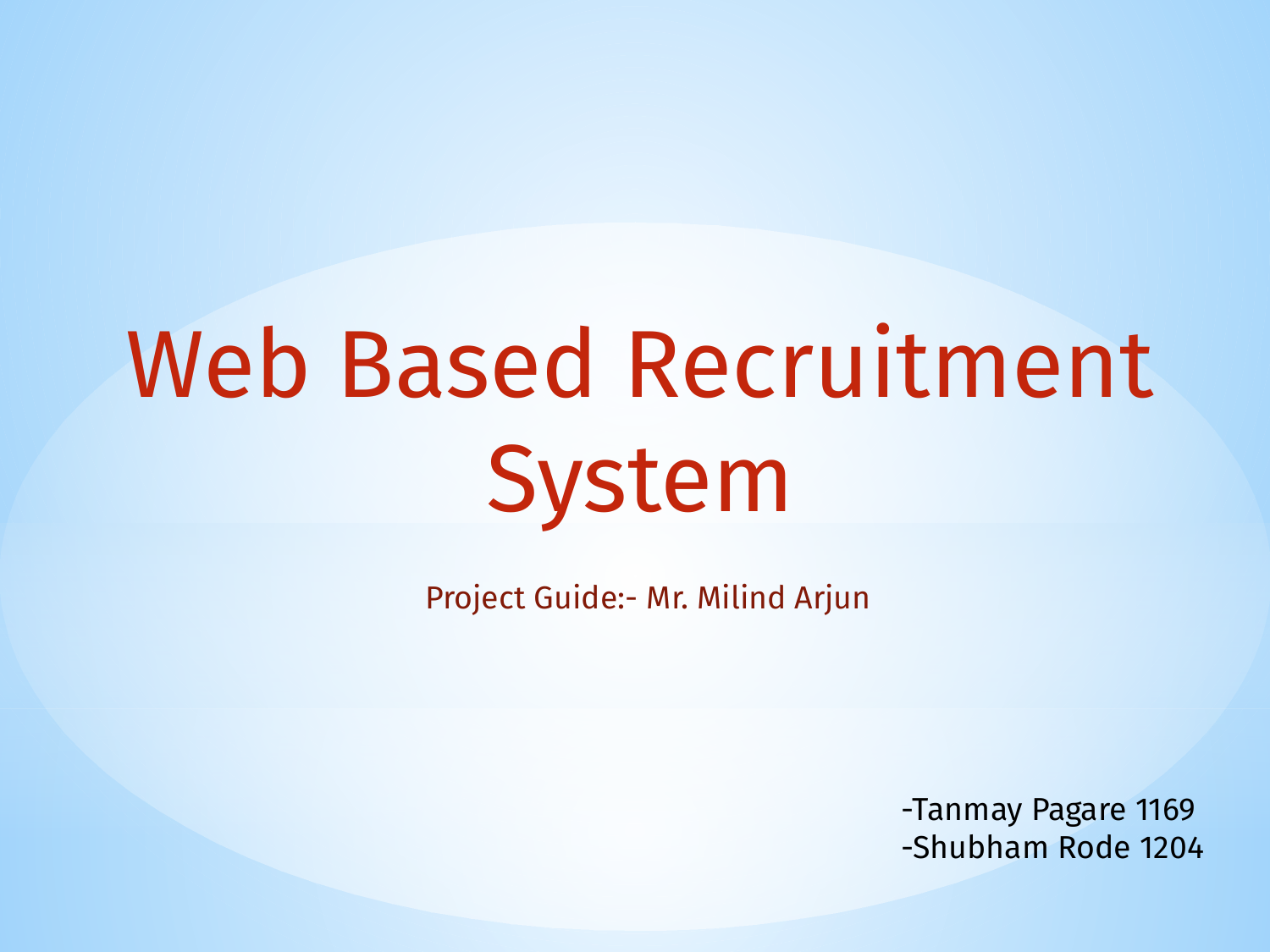

Web Based Recruitment System
Project Guide:- Mr. Milind Arjun
-Tanmay Pagare 1169
-Shubham Rode 1204